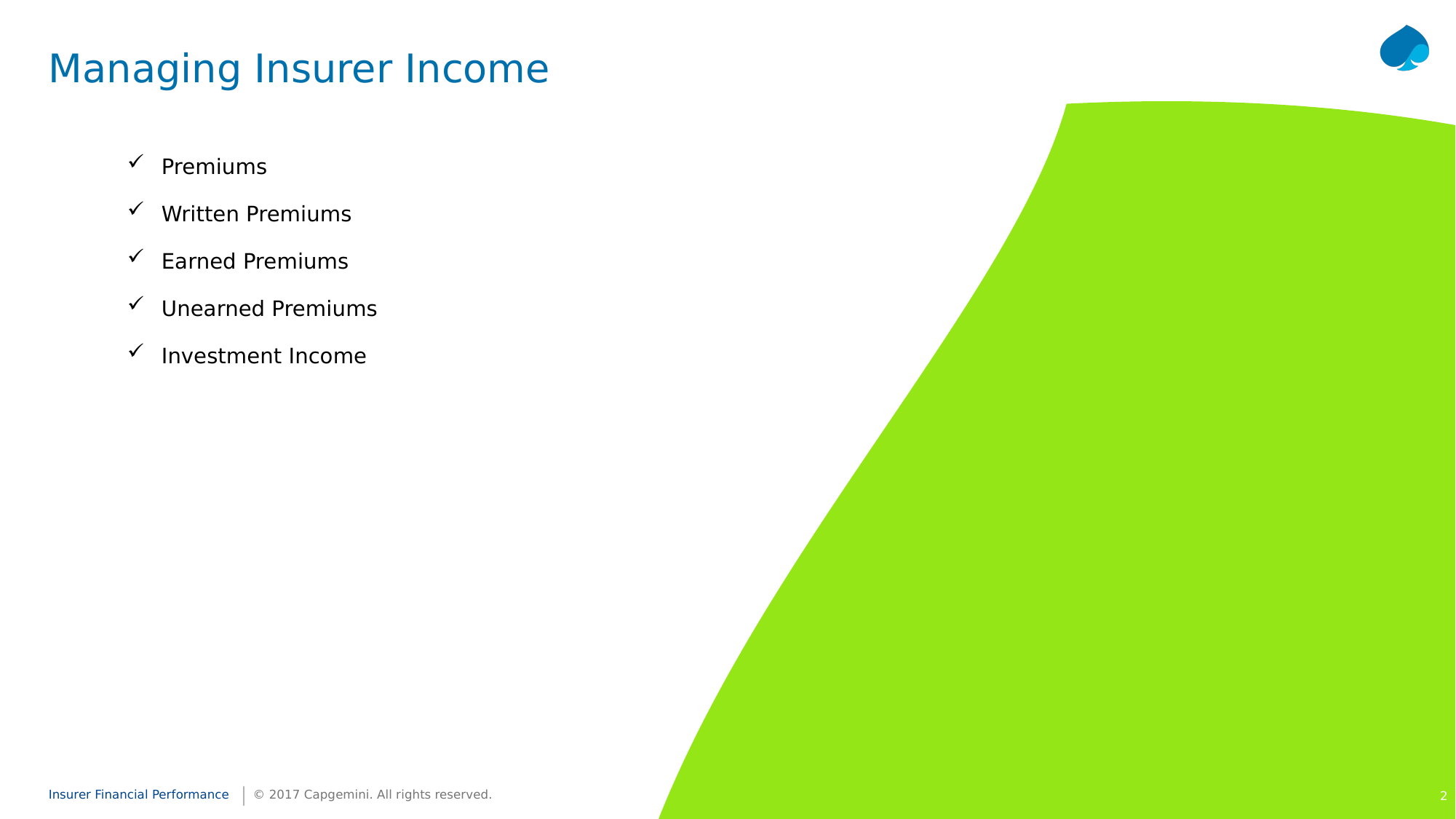

# Managing Insurer Income
Premiums
Written Premiums
Earned Premiums
Unearned Premiums
Investment Income